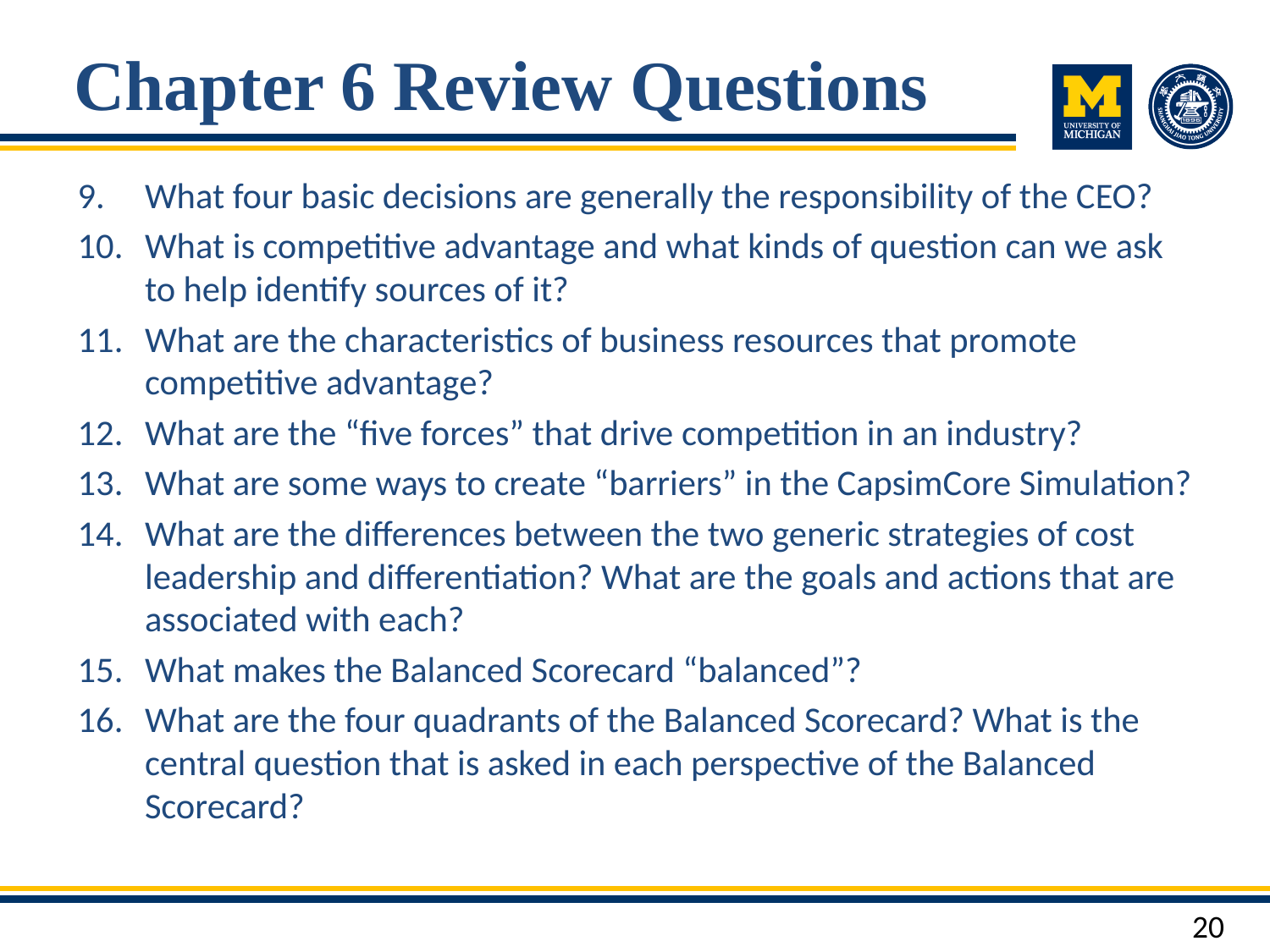

# Chapter 6 Review Questions
What four basic decisions are generally the responsibility of the CEO?
What is competitive advantage and what kinds of question can we ask to help identify sources of it?
What are the characteristics of business resources that promote competitive advantage?
What are the “five forces” that drive competition in an industry?
What are some ways to create “barriers” in the CapsimCore Simulation?
What are the differences between the two generic strategies of cost leadership and differentiation? What are the goals and actions that are associated with each?
What makes the Balanced Scorecard “balanced”?
What are the four quadrants of the Balanced Scorecard? What is the central question that is asked in each perspective of the Balanced Scorecard?